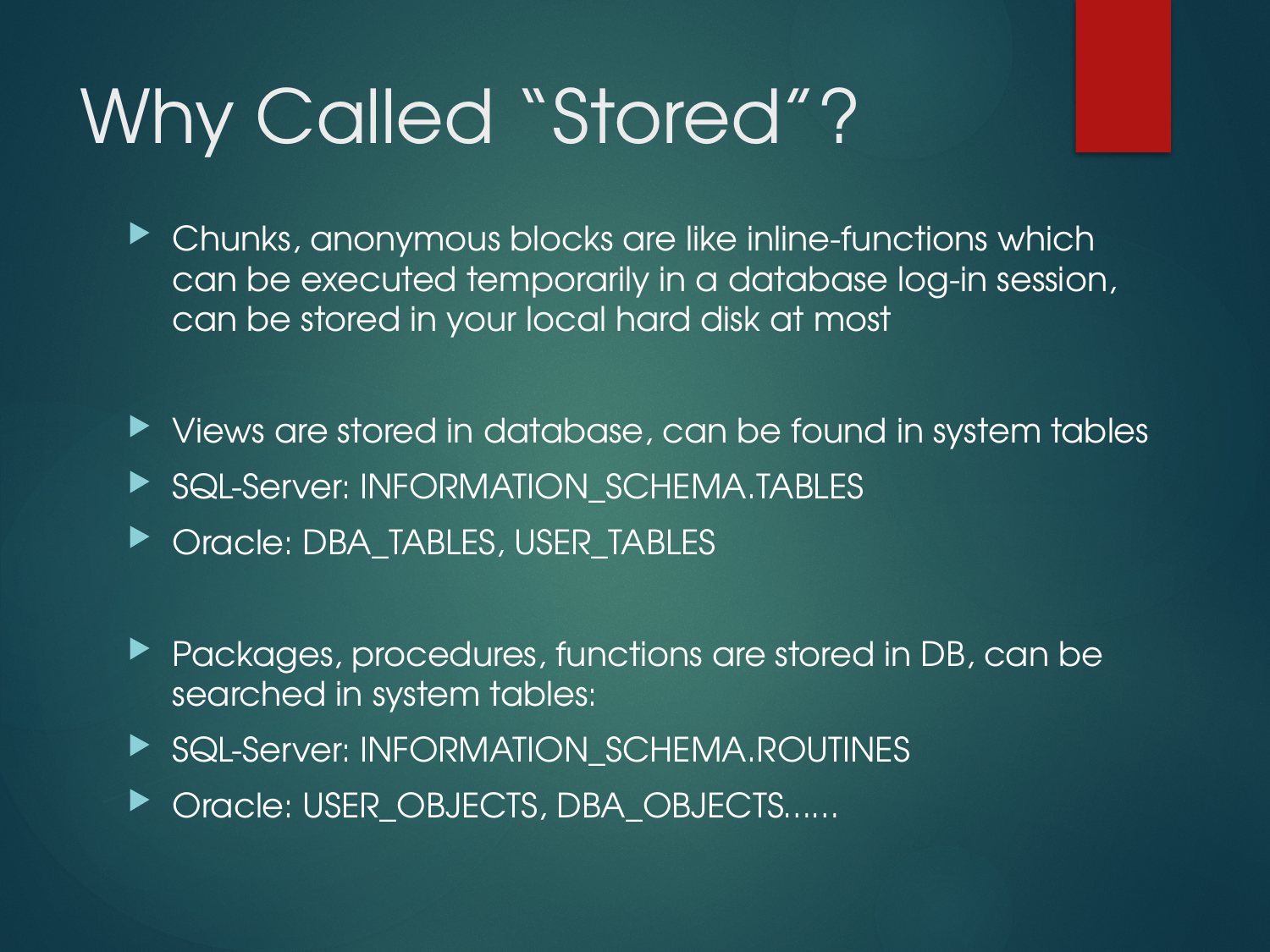

# Why Called “Stored”?

Chunks, anonymous blocks are like inline-functions which can be executed temporarily in a database log-in session, can be stored in your local hard disk at most

Views are stored in database, can be found in system tables
SQL-Server: INFORMATION_SCHEMA.TABLES
Oracle: DBA_TABLES, USER_TABLES

Packages, procedures, functions are stored in DB, can be searched in system tables:
SQL-Server: INFORMATION_SCHEMA.ROUTINES
Oracle: USER_OBJECTS, DBA_OBJECTS……